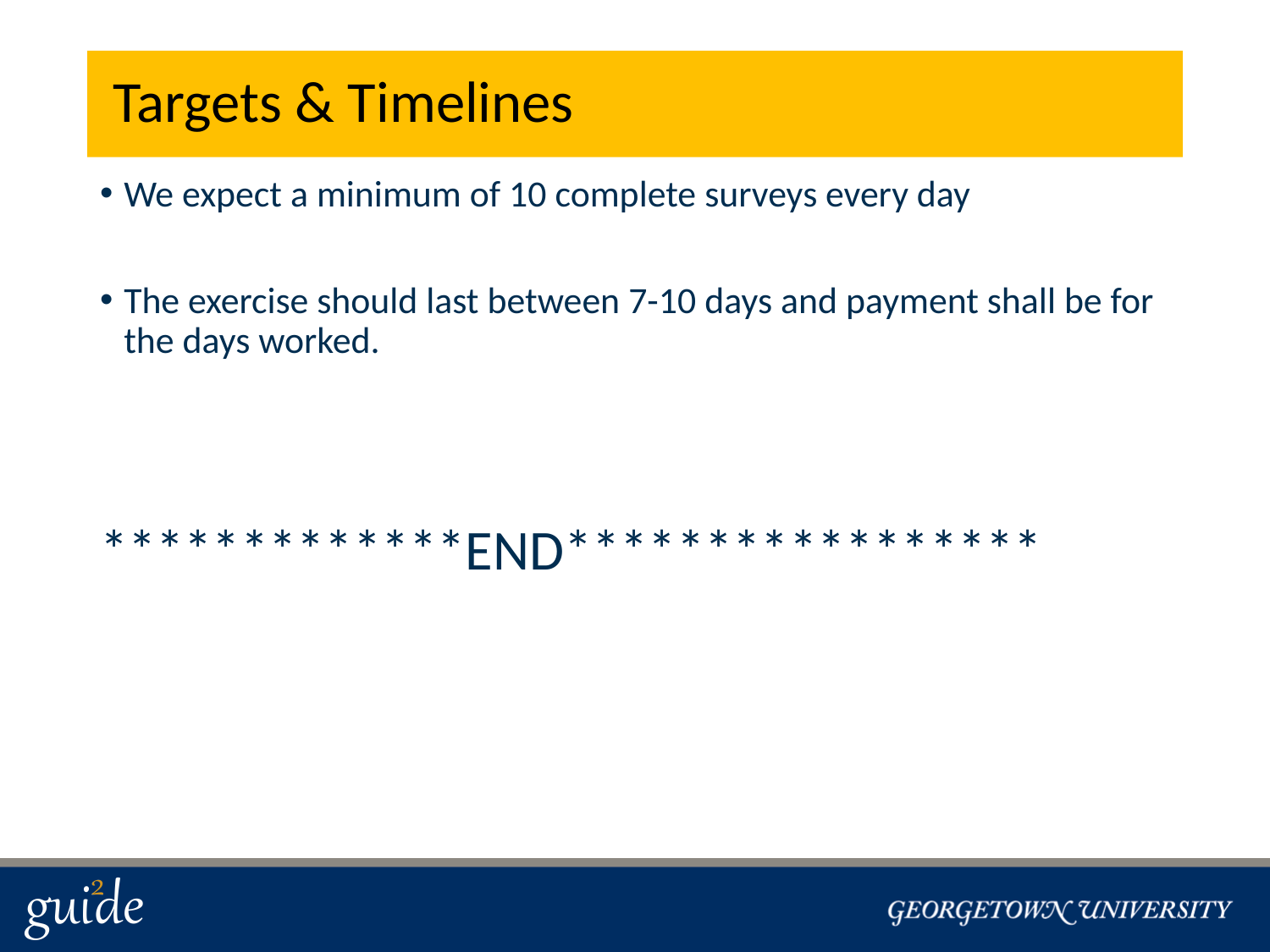

# Targets & Timelines
We expect a minimum of 10 complete surveys every day

The exercise should last between 7-10 days and payment shall be for the days worked.

 		*************END*****************